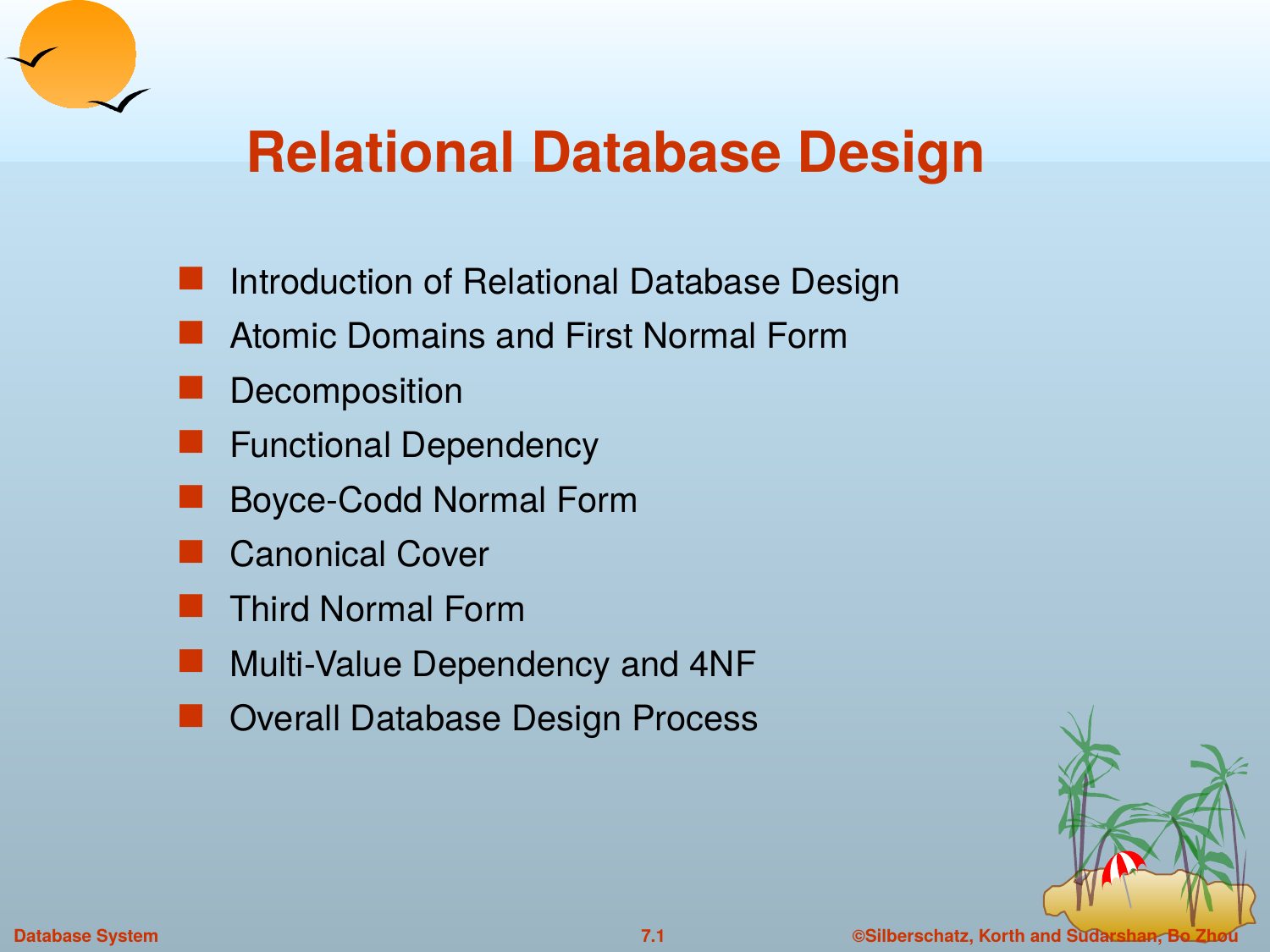

# Relational Database Design
Introduction of Relational Database Design
Atomic Domains and First Normal Form
Decomposition
Functional Dependency
Boyce-Codd Normal Form
Canonical Cover
Third Normal Form
Multi-Value Dependency and 4NF
Overall Database Design Process